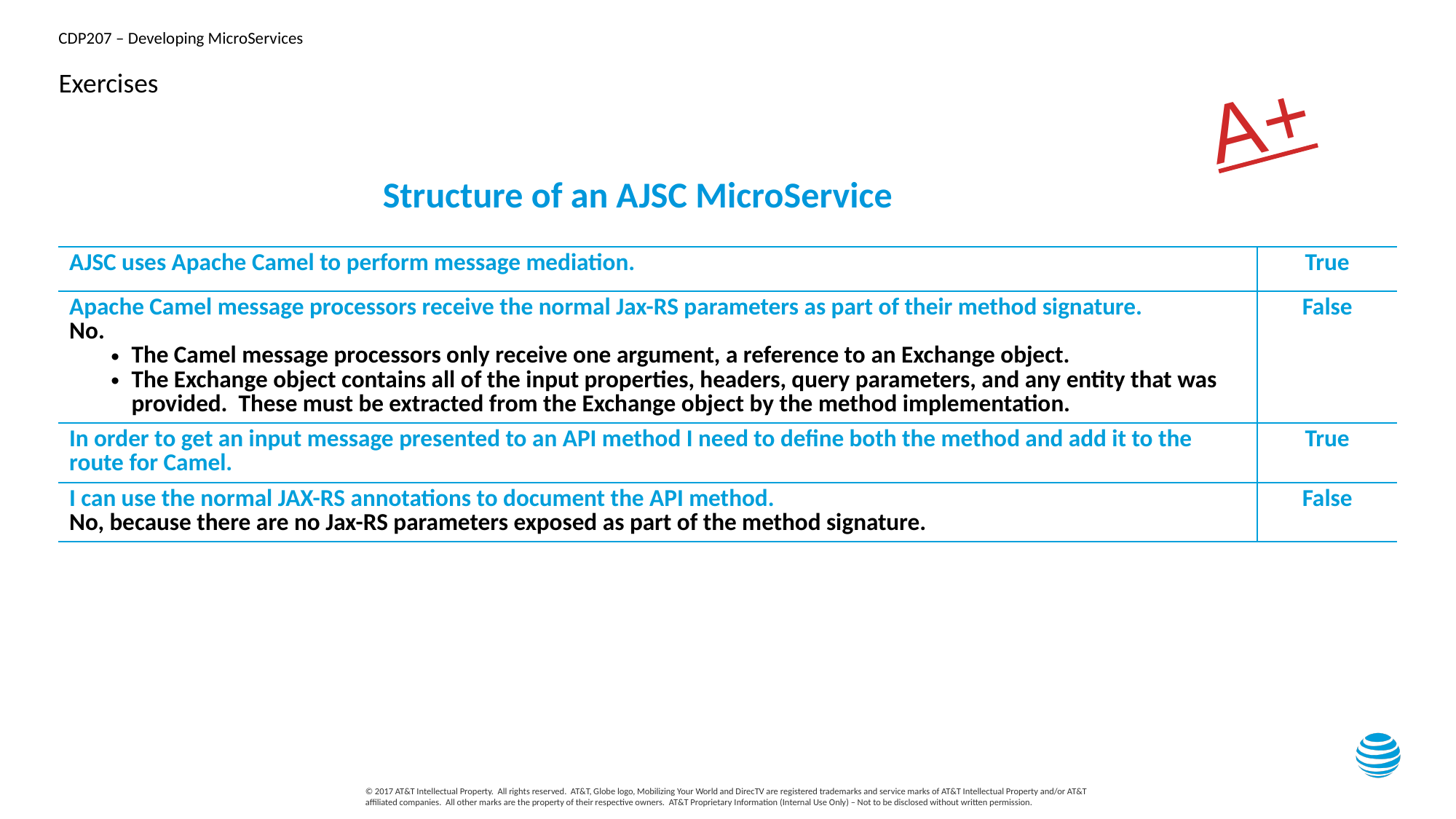

# Exercises
A+
Structure of an AJSC MicroService
| AJSC uses Apache Camel to perform message mediation. | True |
| --- | --- |
| Apache Camel message processors receive the normal Jax-RS parameters as part of their method signature. No. The Camel message processors only receive one argument, a reference to an Exchange object. The Exchange object contains all of the input properties, headers, query parameters, and any entity that was provided. These must be extracted from the Exchange object by the method implementation. | False |
| In order to get an input message presented to an API method I need to define both the method and add it to the route for Camel. | True |
| I can use the normal JAX-RS annotations to document the API method. No, because there are no Jax-RS parameters exposed as part of the method signature. | False |